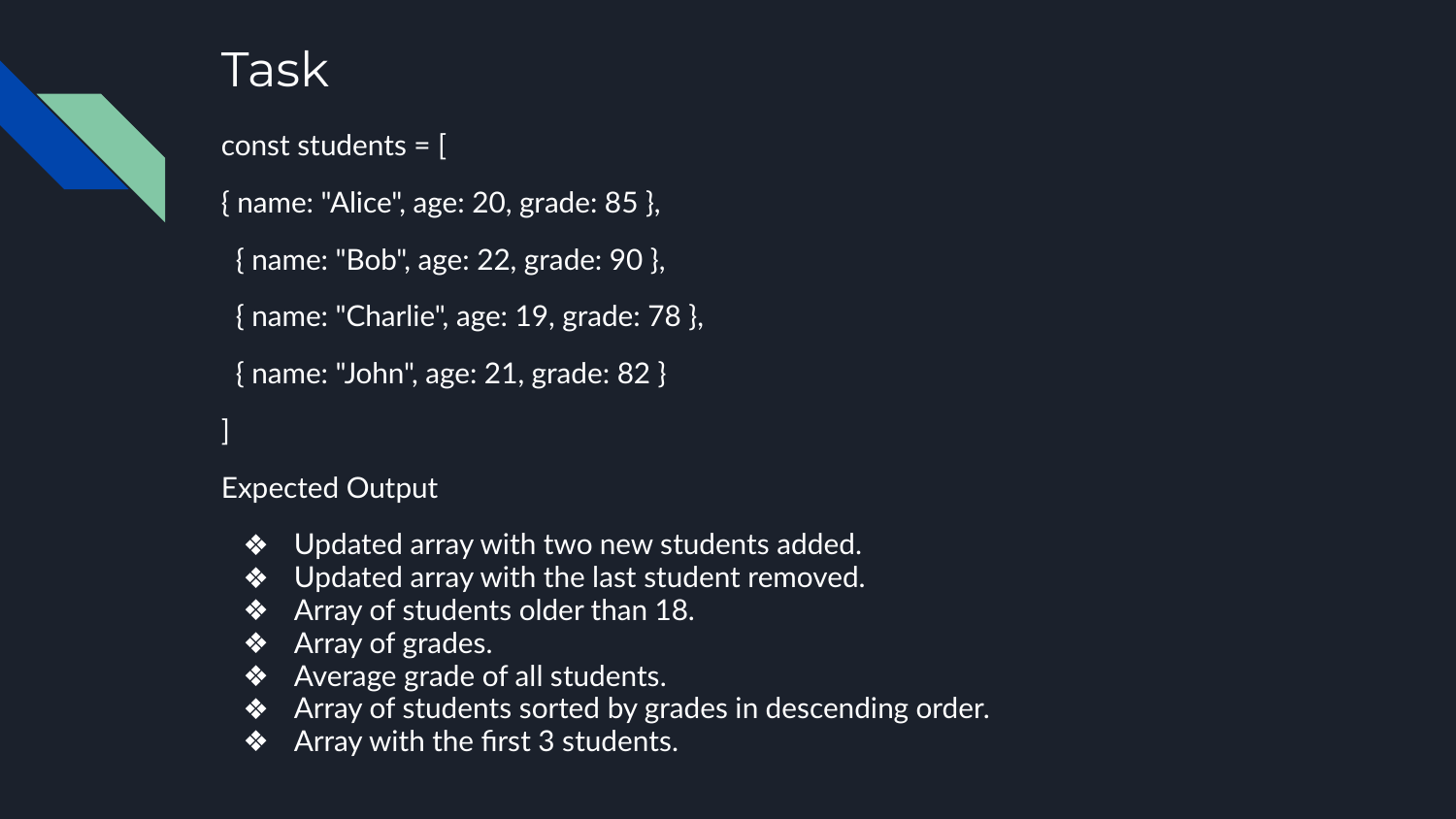

# Task
const students = [
{ name: "Alice", age: 20, grade: 85 },
  { name: "Bob", age: 22, grade: 90 },
  { name: "Charlie", age: 19, grade: 78 },
  { name: "John", age: 21, grade: 82 }
]
Expected Output
Updated array with two new students added.
Updated array with the last student removed.
Array of students older than 18.
Array of grades.
Average grade of all students.
Array of students sorted by grades in descending order.
Array with the first 3 students.